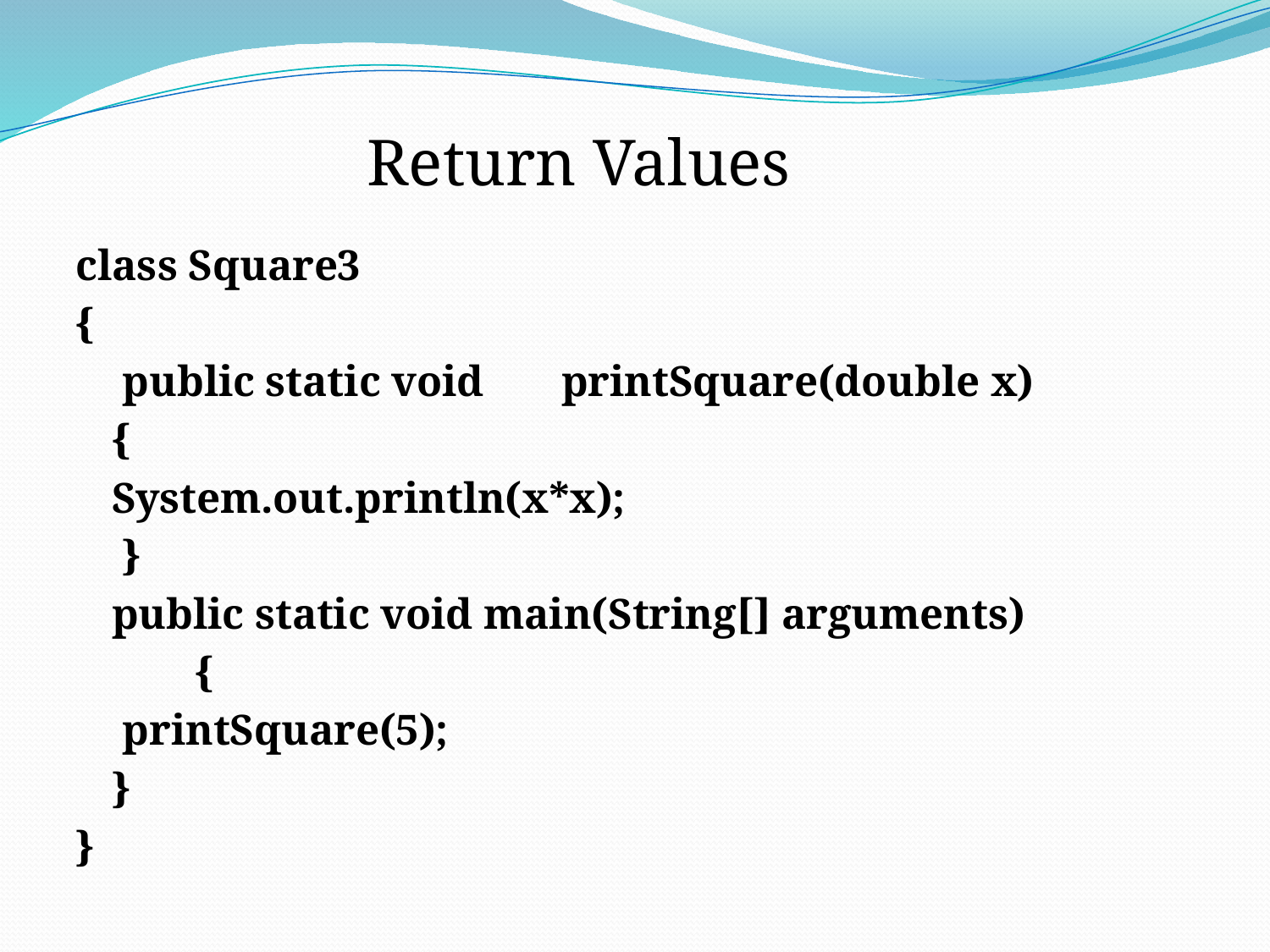

Return Values
class Square3
{
		 public static void 	printSquare(double x)
		{
			System.out.println(x*x);
		 }
		public static void main(String[] arguments)
           {
			 printSquare(5);
		}
}